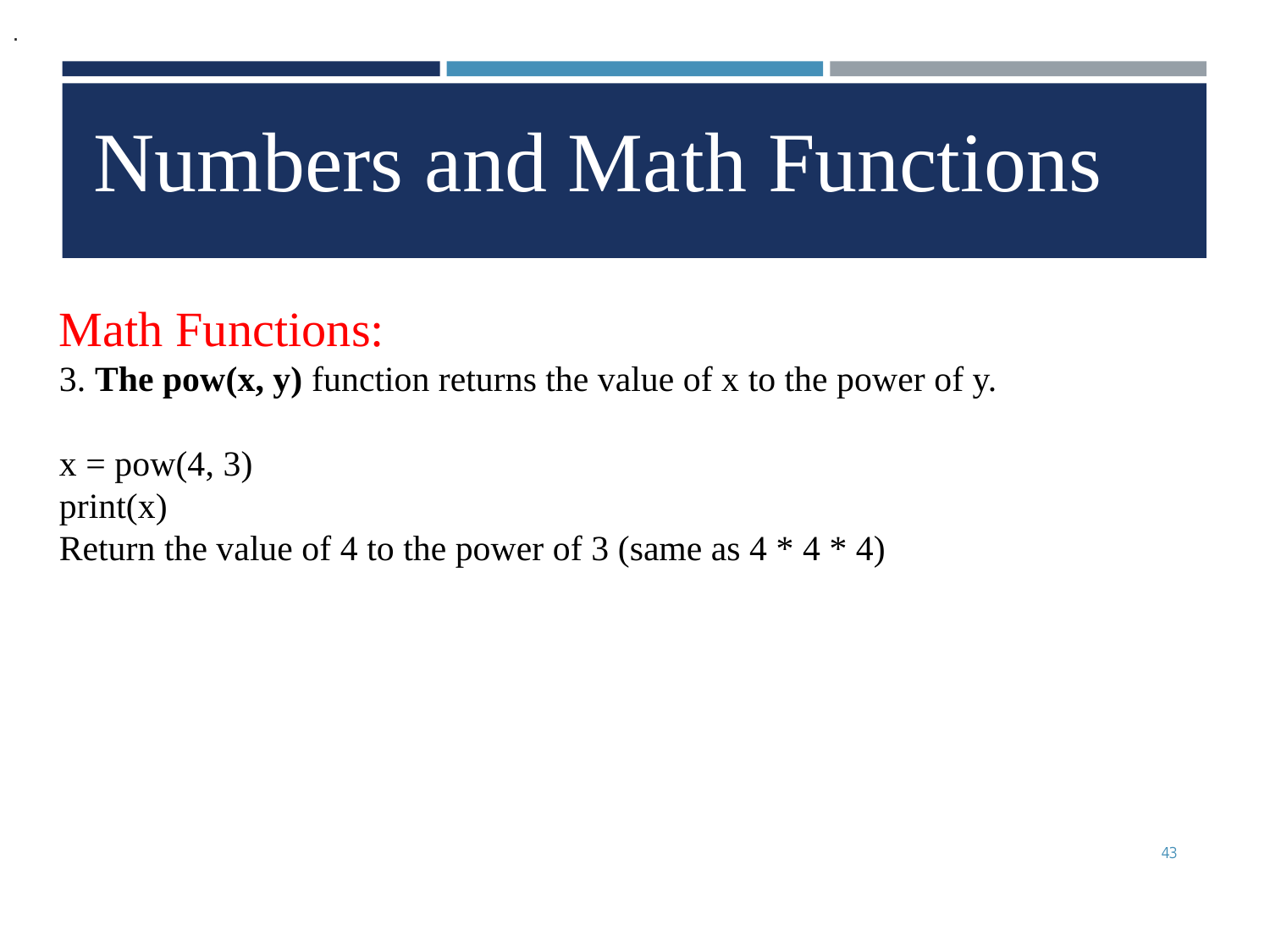

.

Numbers and Math Functions
Math Functions:
3. The pow(x, y) function returns the value of x to the power of y.

x = pow(4, 3)
print(x)
Return the value of 4 to the power of 3 (same as 4 * 4 * 4)

43